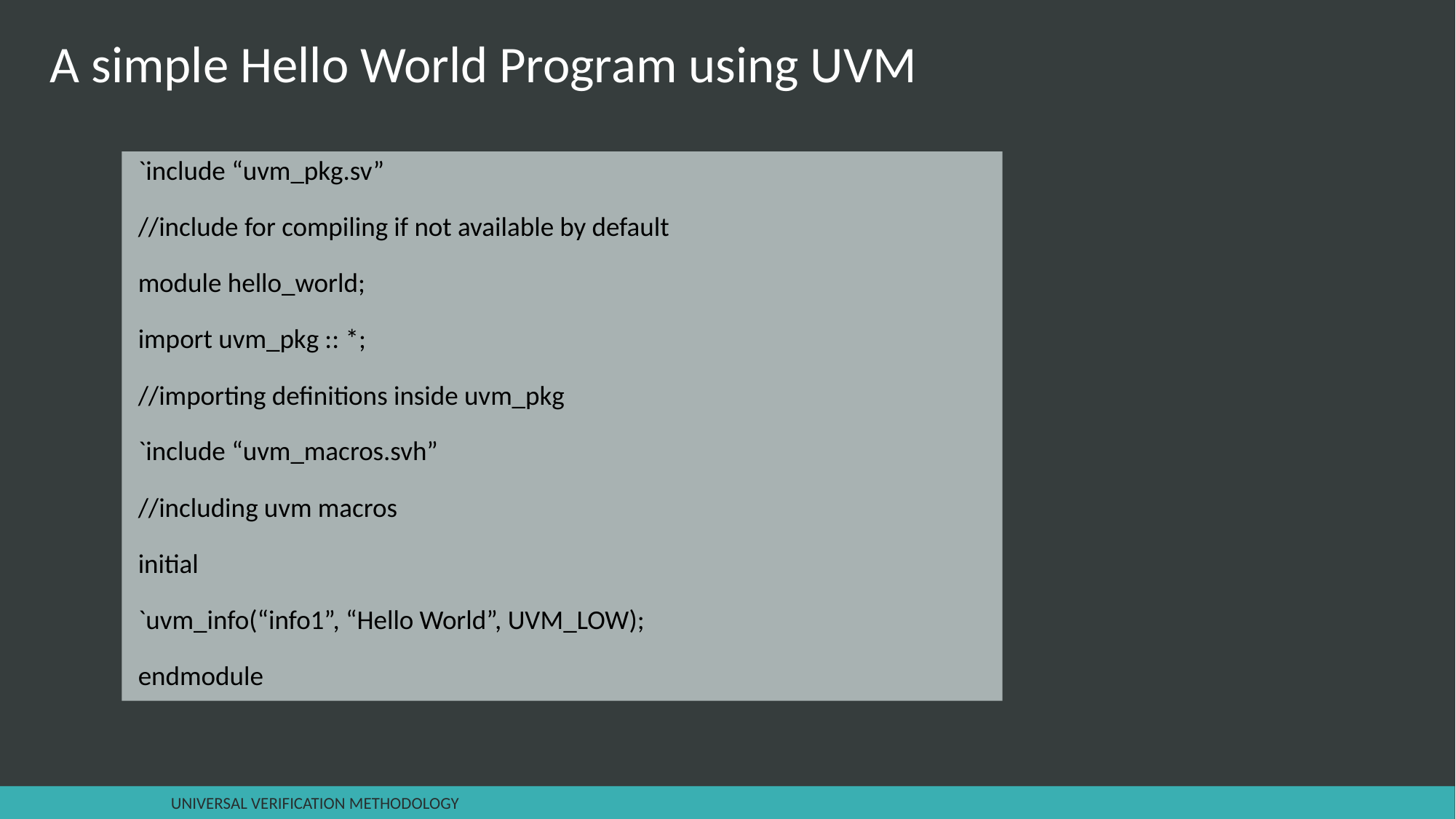

# A simple Hello World Program using UVM
`include “uvm_pkg.sv”
//include for compiling if not available by default
module hello_world;
import uvm_pkg :: *;
//importing definitions inside uvm_pkg
`include “uvm_macros.svh”
//including uvm macros
initial
`uvm_info(“info1”, “Hello World”, UVM_LOW);
endmodule
Universal verification Methodology

8